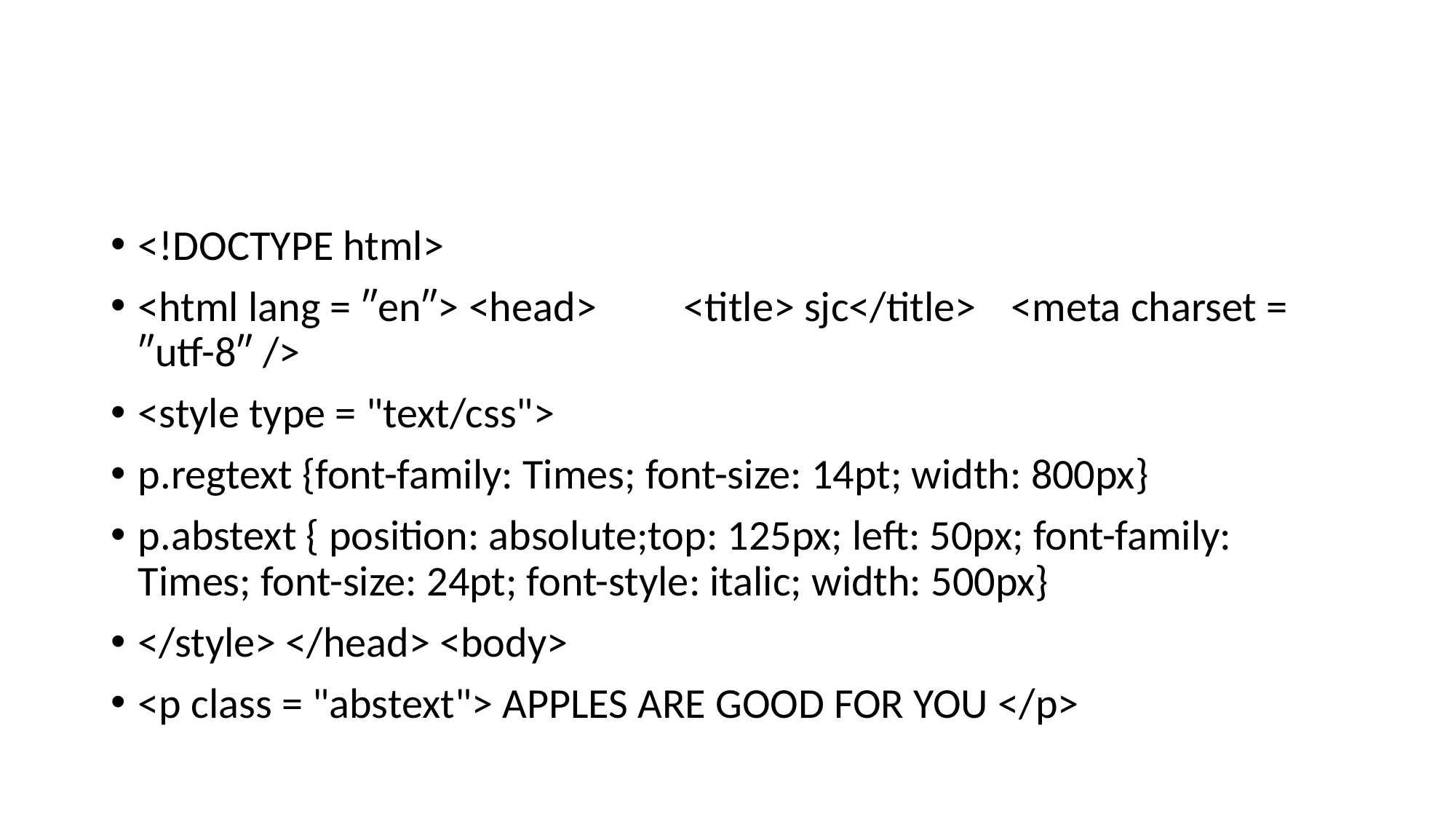

#
<!DOCTYPE html>
<html lang = ″en″> <head>	<title> sjc</title>	<meta charset = ″utf-8″ />
<style type = "text/css">
p.regtext {font-family: Times; font-size: 14pt; width: 800px}
p.abstext { position: absolute;top: 125px; left: 50px; font-family: Times; font-size: 24pt; font-style: italic; width: 500px}
</style> </head> <body>
<p class = "abstext"> APPLES ARE GOOD FOR YOU </p>